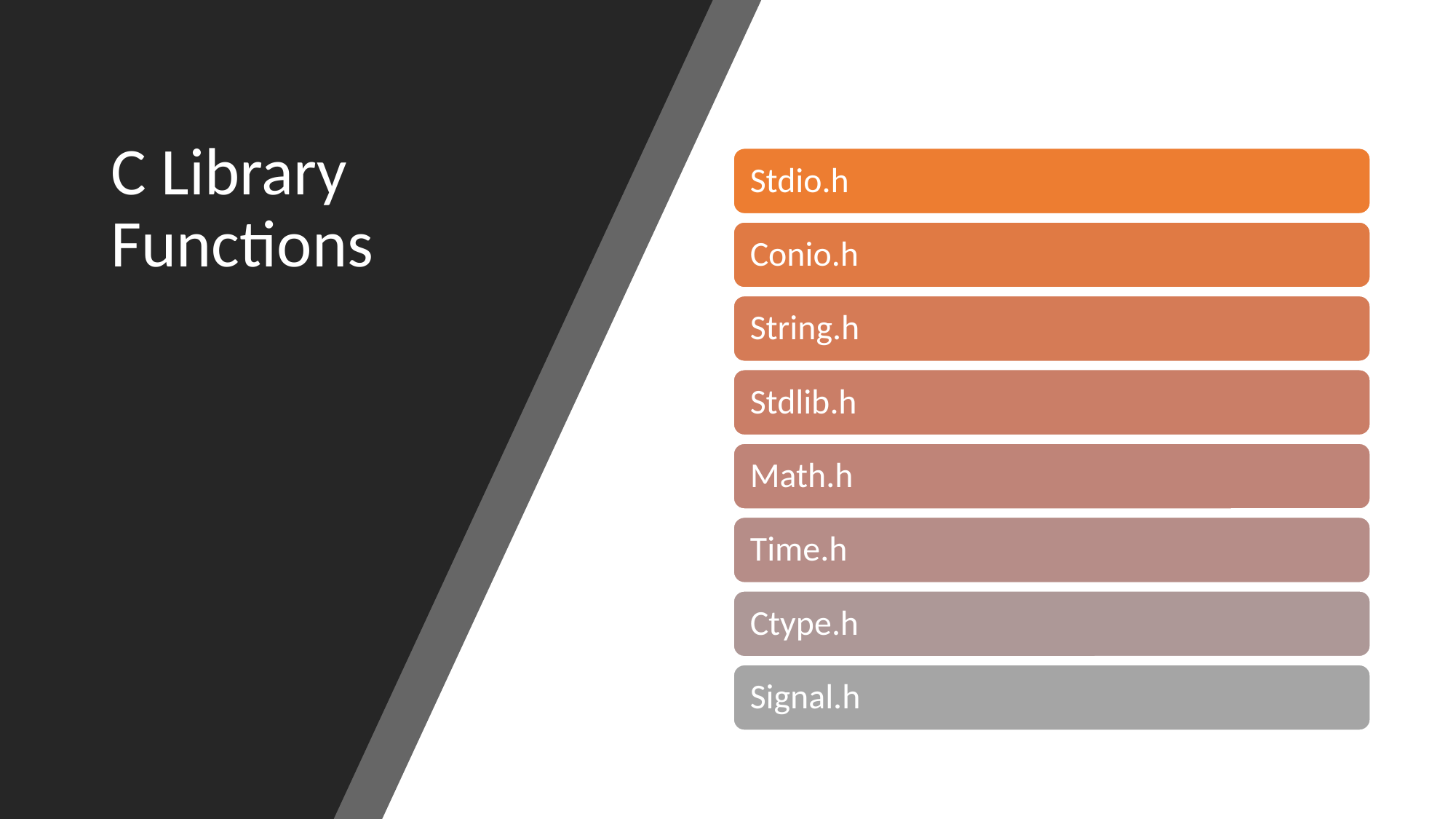

# C Library Functions
Stdio.h
Conio.h
String.h
Stdlib.h
Math.h
Time.h
Ctype.h
Signal.h